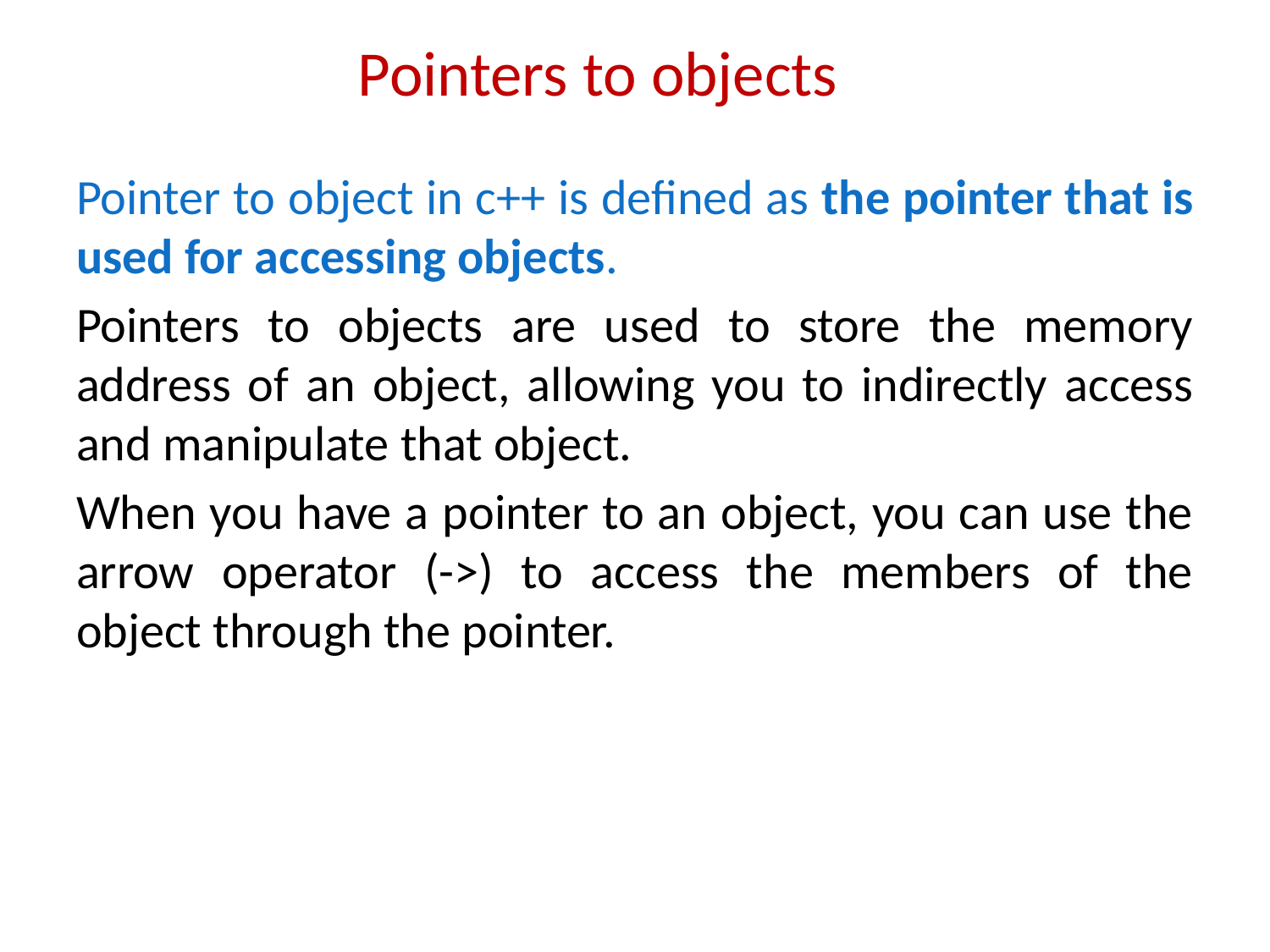

# Pointers to objects
Pointer to object in c++ is defined as the pointer that is used for accessing objects.
Pointers to objects are used to store the memory address of an object, allowing you to indirectly access and manipulate that object.
When you have a pointer to an object, you can use the arrow operator (->) to access the members of the object through the pointer.